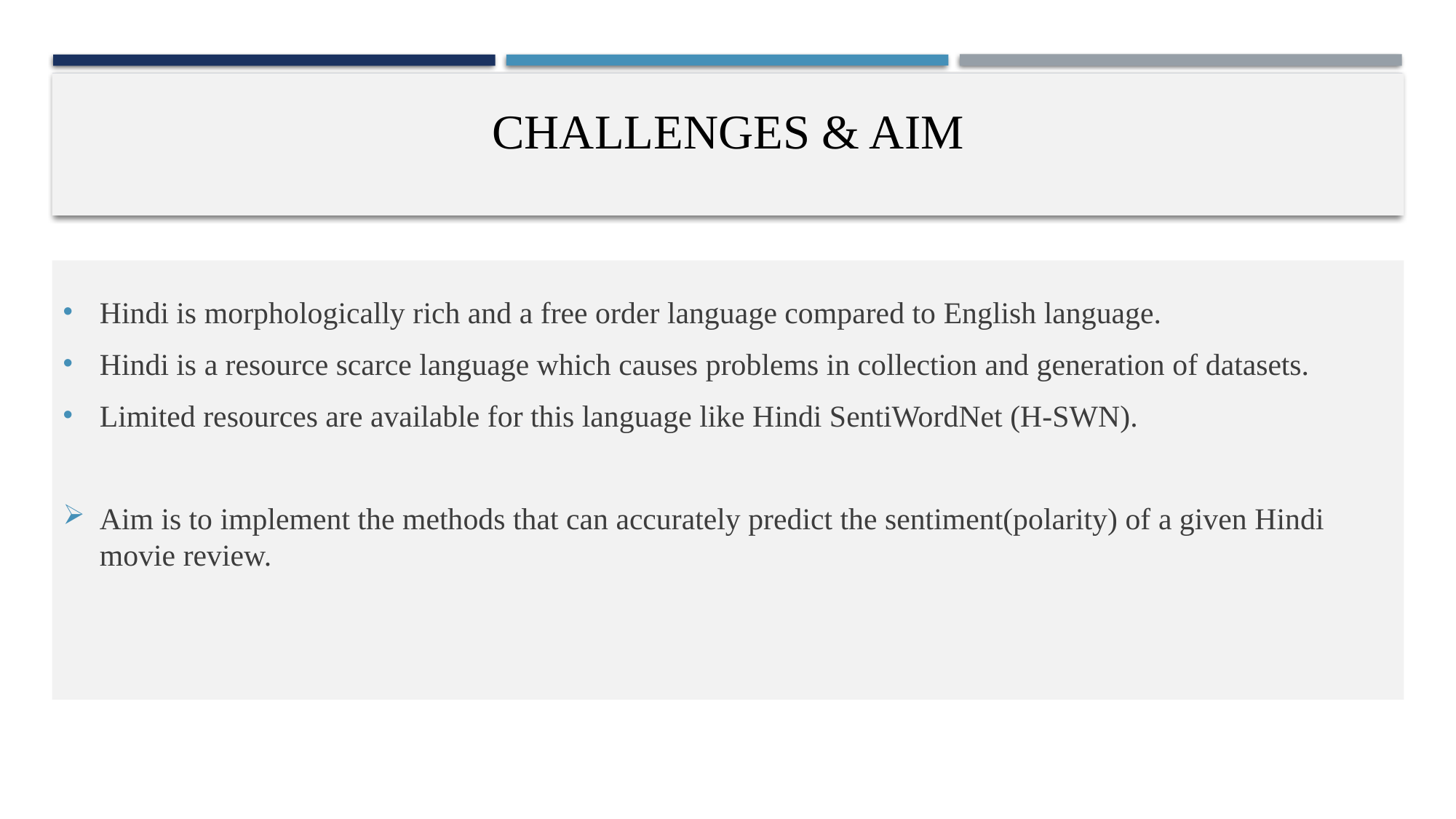

# CHALLENGES & AIM
Hindi is morphologically rich and a free order language compared to English language.
Hindi is a resource scarce language which causes problems in collection and generation of datasets.
Limited resources are available for this language like Hindi SentiWordNet (H-SWN).

Aim is to implement the methods that can accurately predict the sentiment(polarity) of a given Hindi movie review.